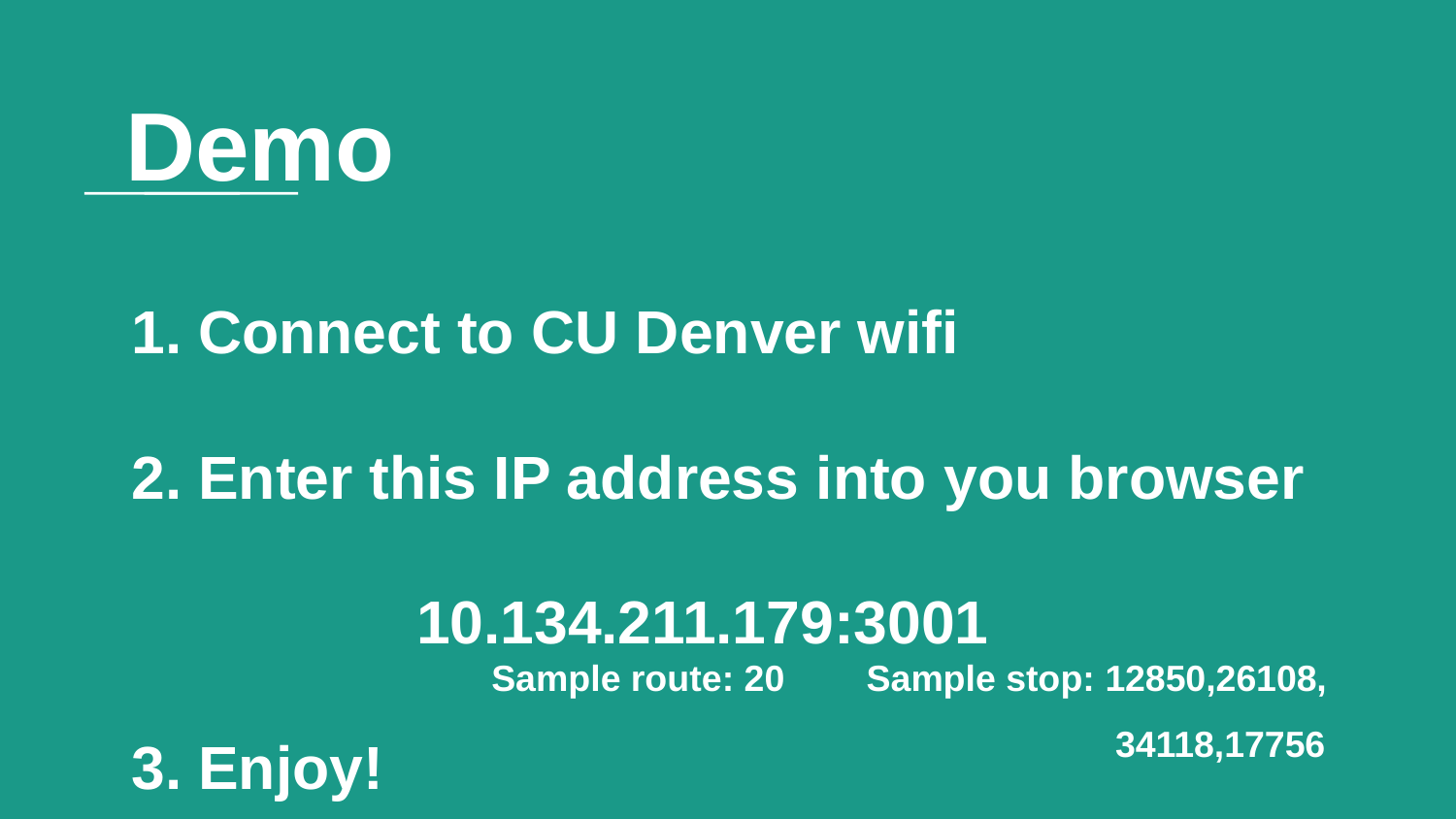

# Demo
Connect to CU Denver wifi
Enter this IP address into you browser
10.134.211.179:3001
Enjoy!

Sample route: 20
Sample stop: 12850,26108,
   34118,17756